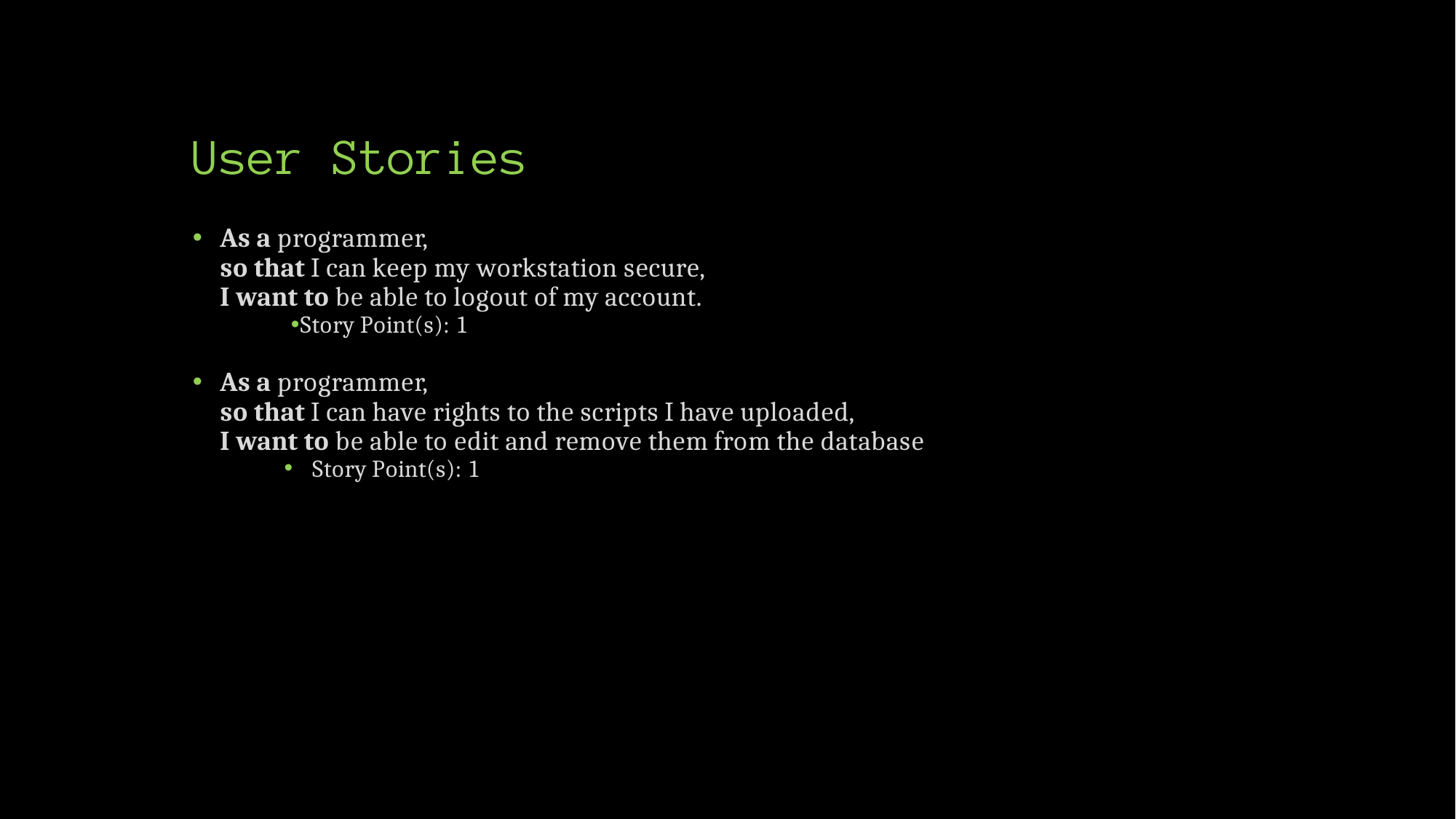

# User Stories
As a programmer,
so that I can keep my workstation secure,
I want to be able to logout of my account.
Story Point(s): 1

As a programmer,
so that I can have rights to the scripts I have uploaded,
I want to be able to edit and remove them from the database
Story Point(s): 1